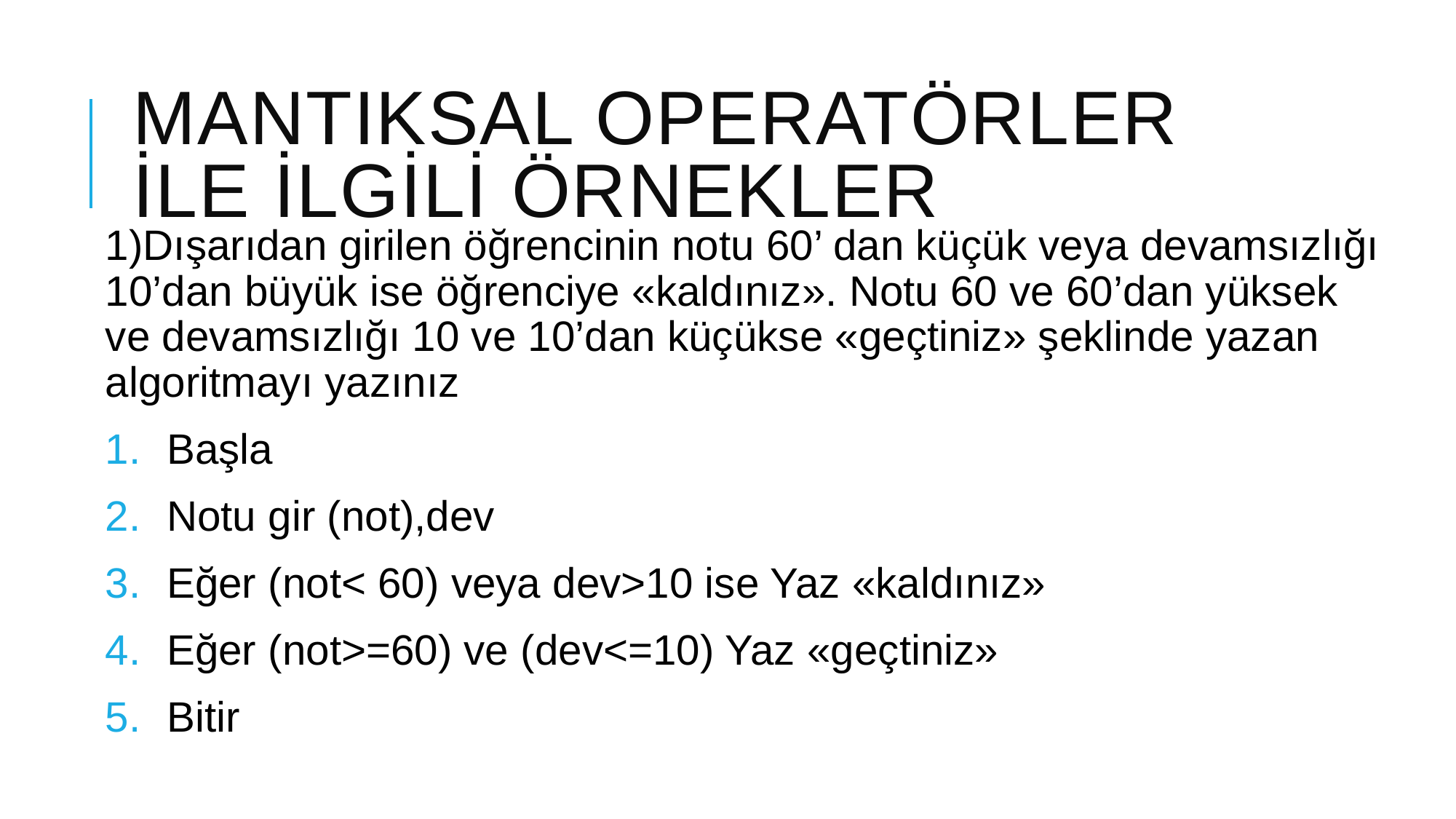

# Mantıksal operatörler ile ilgili örnekler
1)Dışarıdan girilen öğrencinin notu 60’ dan küçük veya devamsızlığı 10’dan büyük ise öğrenciye «kaldınız». Notu 60 ve 60’dan yüksek ve devamsızlığı 10 ve 10’dan küçükse «geçtiniz» şeklinde yazan algoritmayı yazınız
Başla
Notu gir (not),dev
Eğer (not< 60) veya dev>10 ise Yaz «kaldınız»
Eğer (not>=60) ve (dev<=10) Yaz «geçtiniz»
Bitir